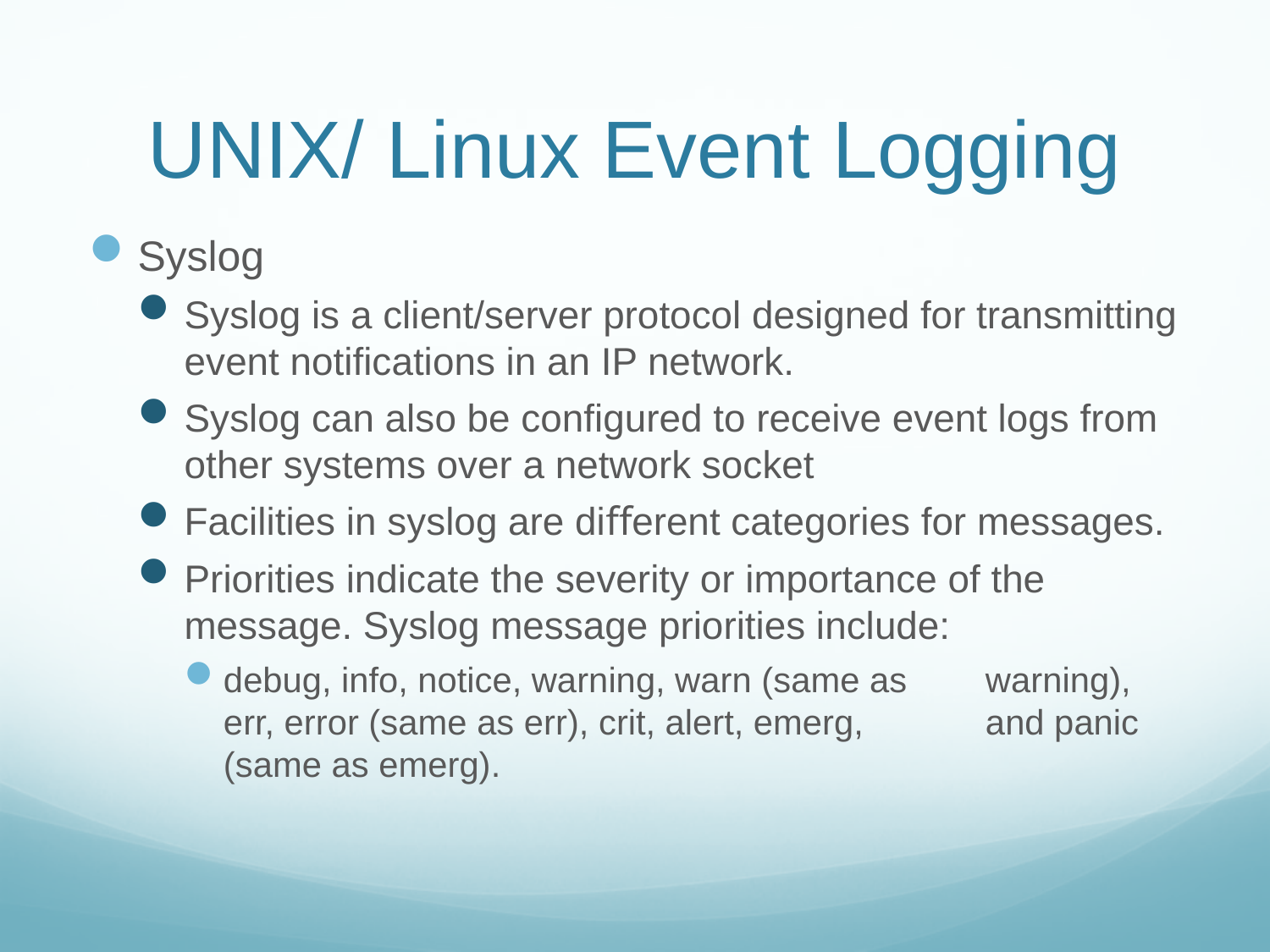

# UNIX/ Linux Event Logging
Syslog
Syslog is a client/server protocol designed for transmitting event notiﬁcations in an IP network.
Syslog can also be conﬁgured to receive event logs from other systems over a network socket
Facilities in syslog are diﬀerent categories for messages.
Priorities indicate the severity or importance of the message. Syslog message priorities include:
debug, info, notice, warning, warn (same as 	warning), err, error (same as err), crit, alert, emerg, 	and panic (same as emerg).